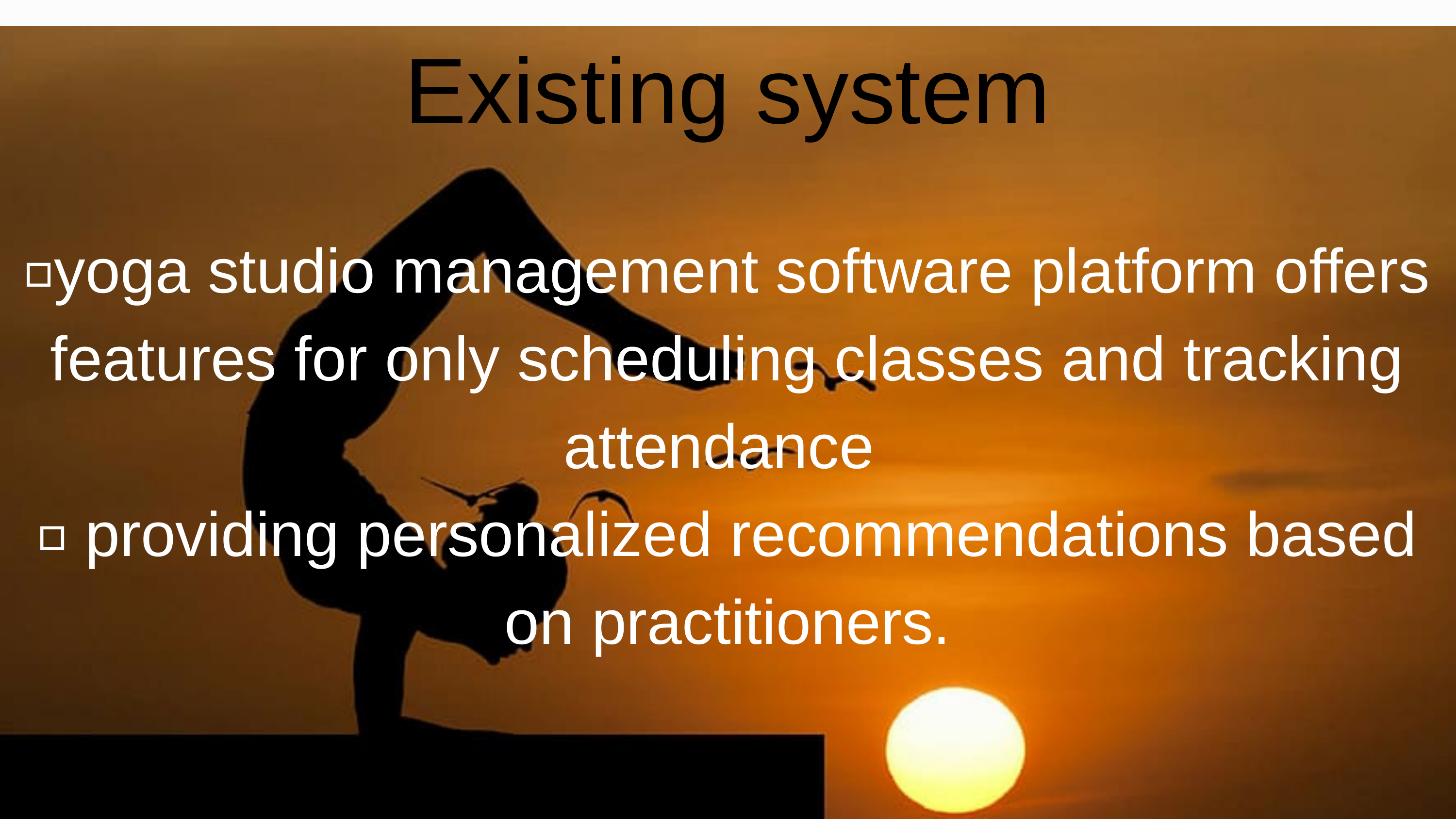

Existing system

◽yoga studio management software platform offers features for only scheduling classes and tracking attendance
◽ providing personalized recommendations based on practitioners.
◽yoga studio management software platform offers features for only scheduling classes and tracking attendance
◽ providing personalized recommendations based on practitioners.